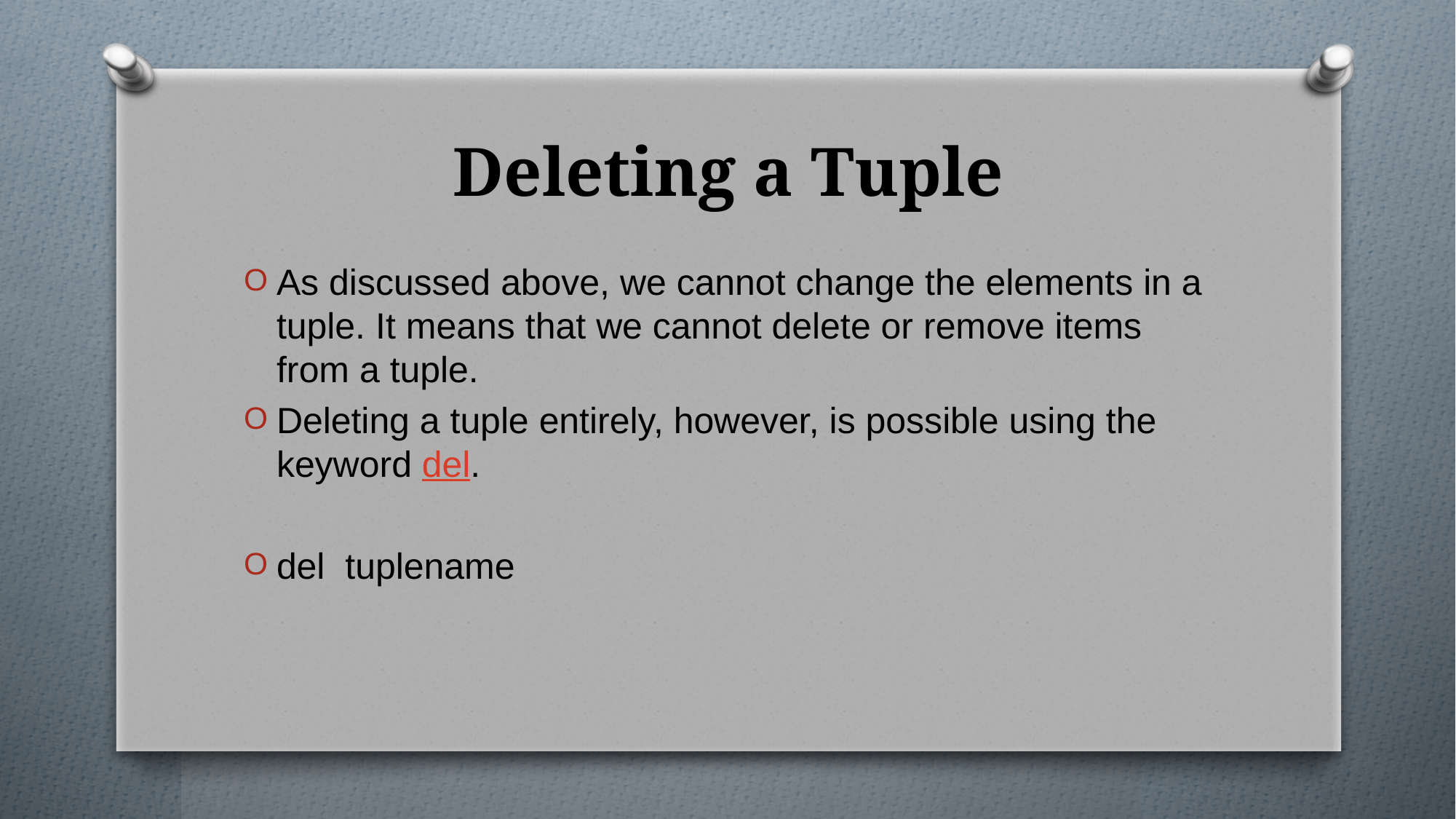

# Deleting a Tuple
As discussed above, we cannot change the elements in a tuple. It means that we cannot delete or remove items from a tuple.
Deleting a tuple entirely, however, is possible using the keyword del.

del  tuplename